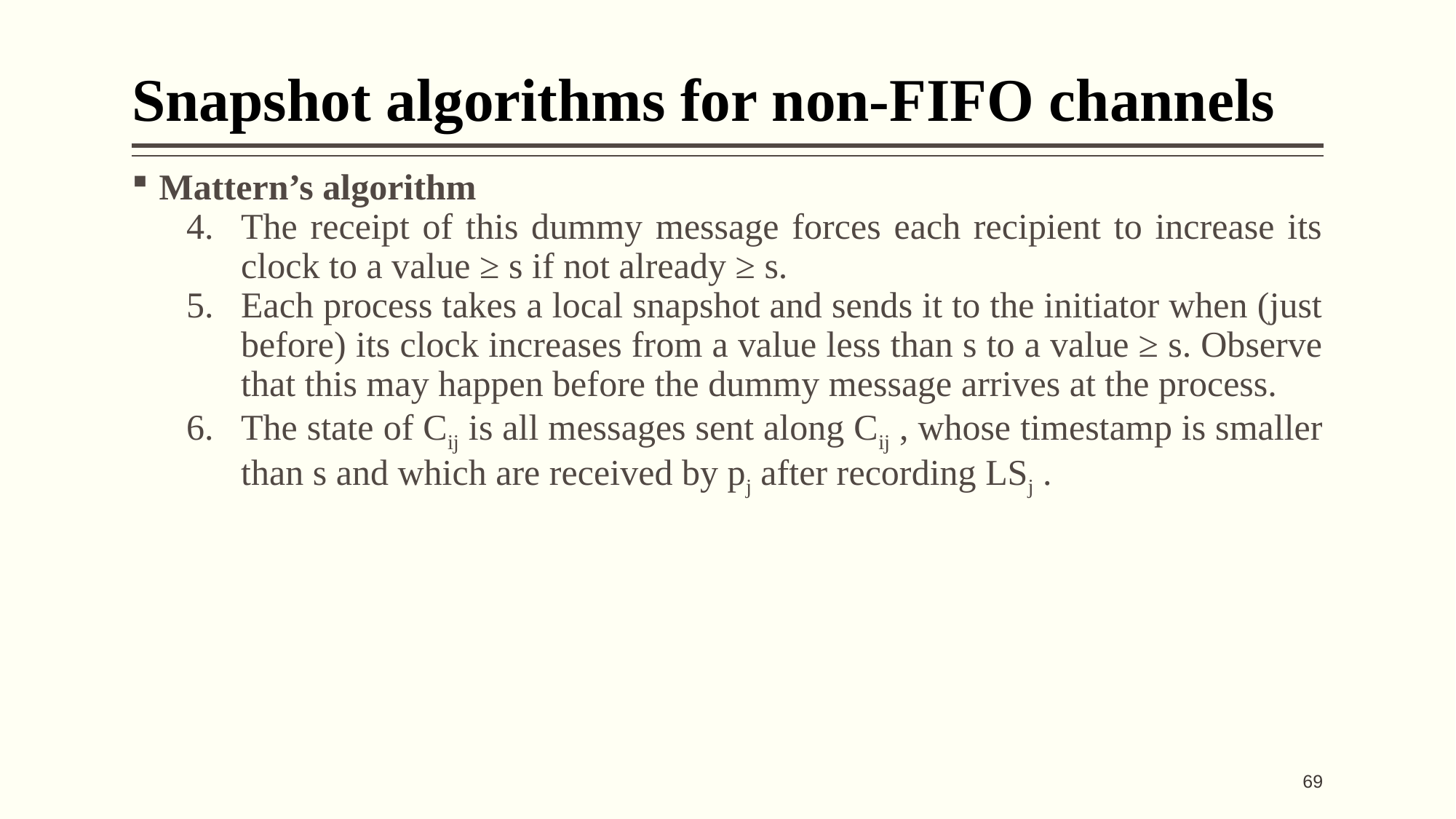

# Snapshot algorithms for non-FIFO channels
Mattern’s algorithm
The receipt of this dummy message forces each recipient to increase its clock to a value ≥ s if not already ≥ s.
Each process takes a local snapshot and sends it to the initiator when (just before) its clock increases from a value less than s to a value ≥ s. Observe that this may happen before the dummy message arrives at the process.
The state of Cij is all messages sent along Cij , whose timestamp is smaller than s and which are received by pj after recording LSj .

69